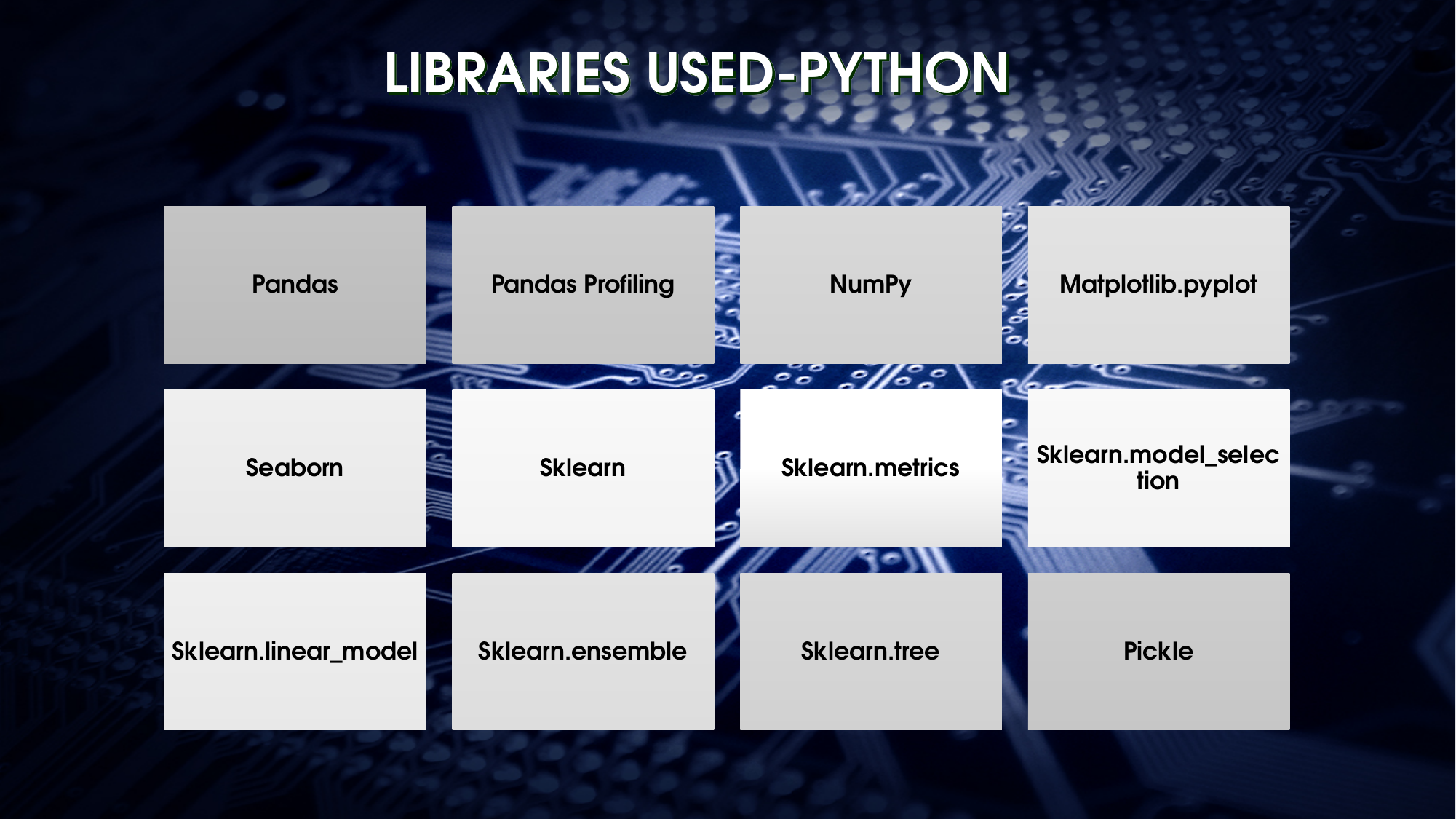

# LIBRARIES USED-PYTHON
Pandas
Pandas Profiling
NumPy
Matplotlib.pyplot
Seaborn
Sklearn
Sklearn.metrics
Sklearn.model_selection
Sklearn.linear_model
Sklearn.ensemble
Sklearn.tree
Pickle